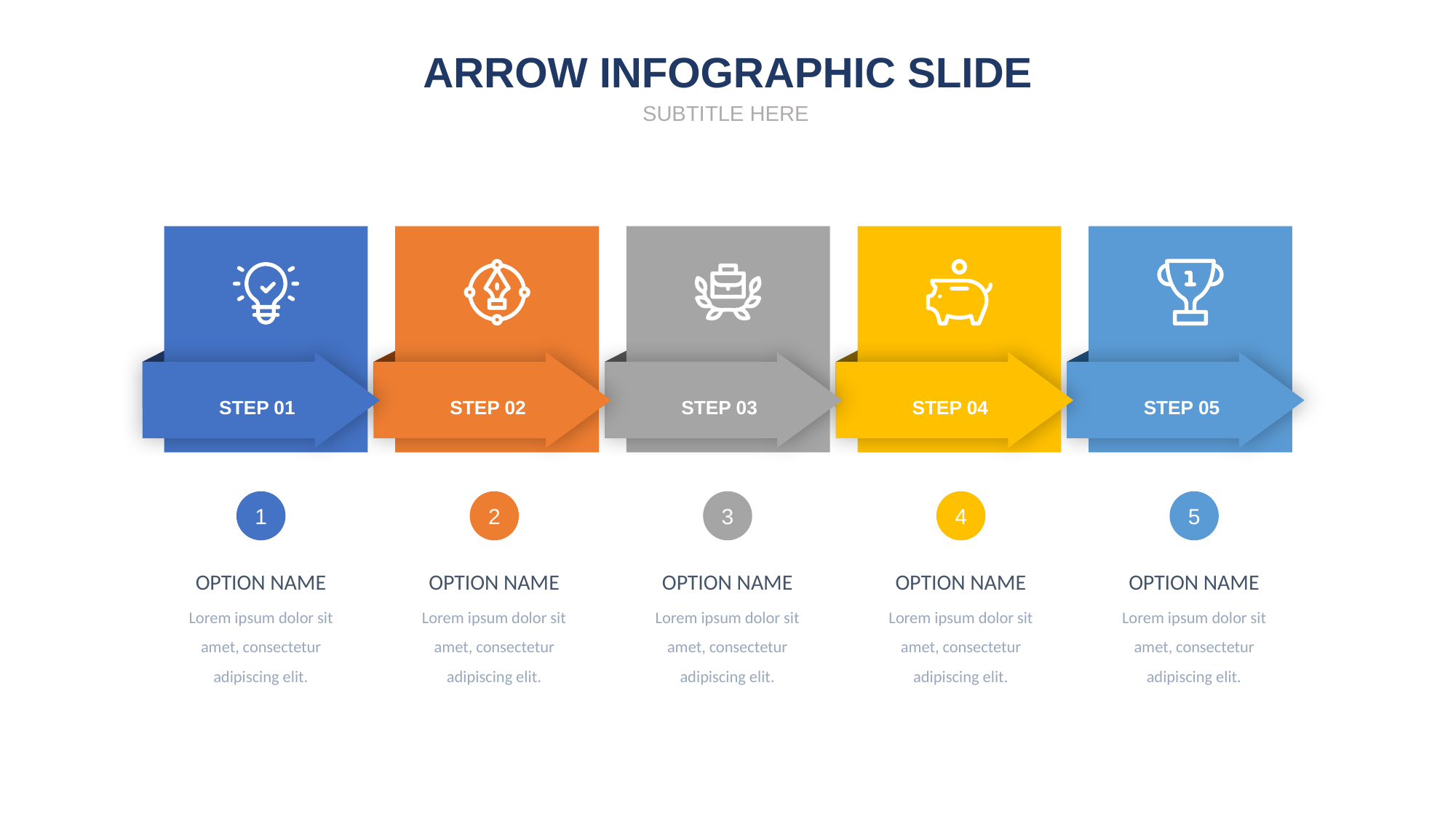

ARROW INFOGRAPHIC SLIDE
SUBTITLE HERE

STEP 01

STEP 02

STEP 03

STEP 04

STEP 05
1
2
3
4
5
OPTION NAME
Lorem ipsum dolor sit amet, consectetur adipiscing elit.
OPTION NAME
Lorem ipsum dolor sit amet, consectetur adipiscing elit.
OPTION NAME
Lorem ipsum dolor sit amet, consectetur adipiscing elit.
OPTION NAME
Lorem ipsum dolor sit amet, consectetur adipiscing elit.
OPTION NAME
Lorem ipsum dolor sit amet, consectetur adipiscing elit.